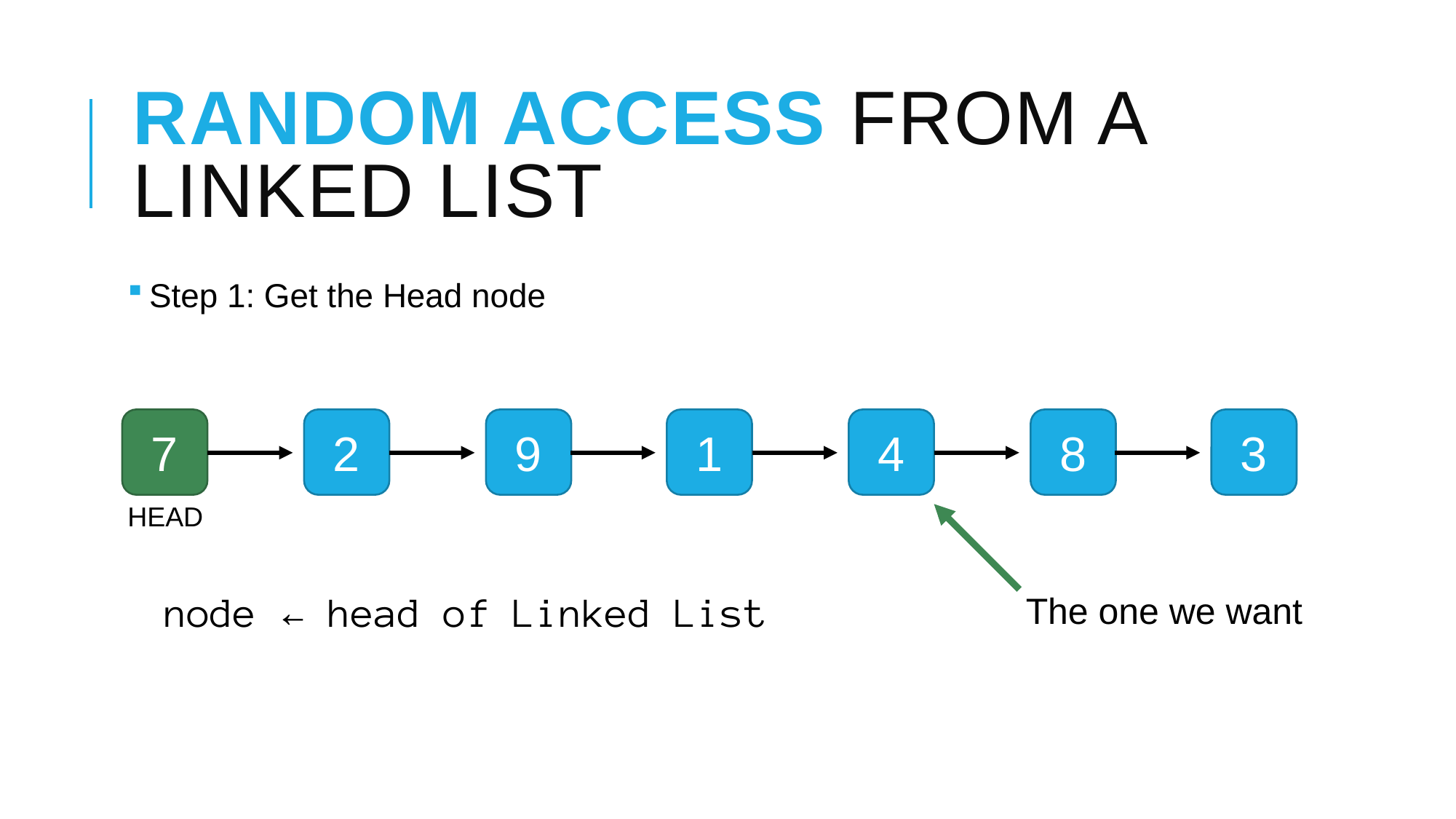

# Random access from a Linked list
Step 1: Get the Head node
7
2
9
1
4
8
3
HEAD
The one we want
node ← head of Linked List